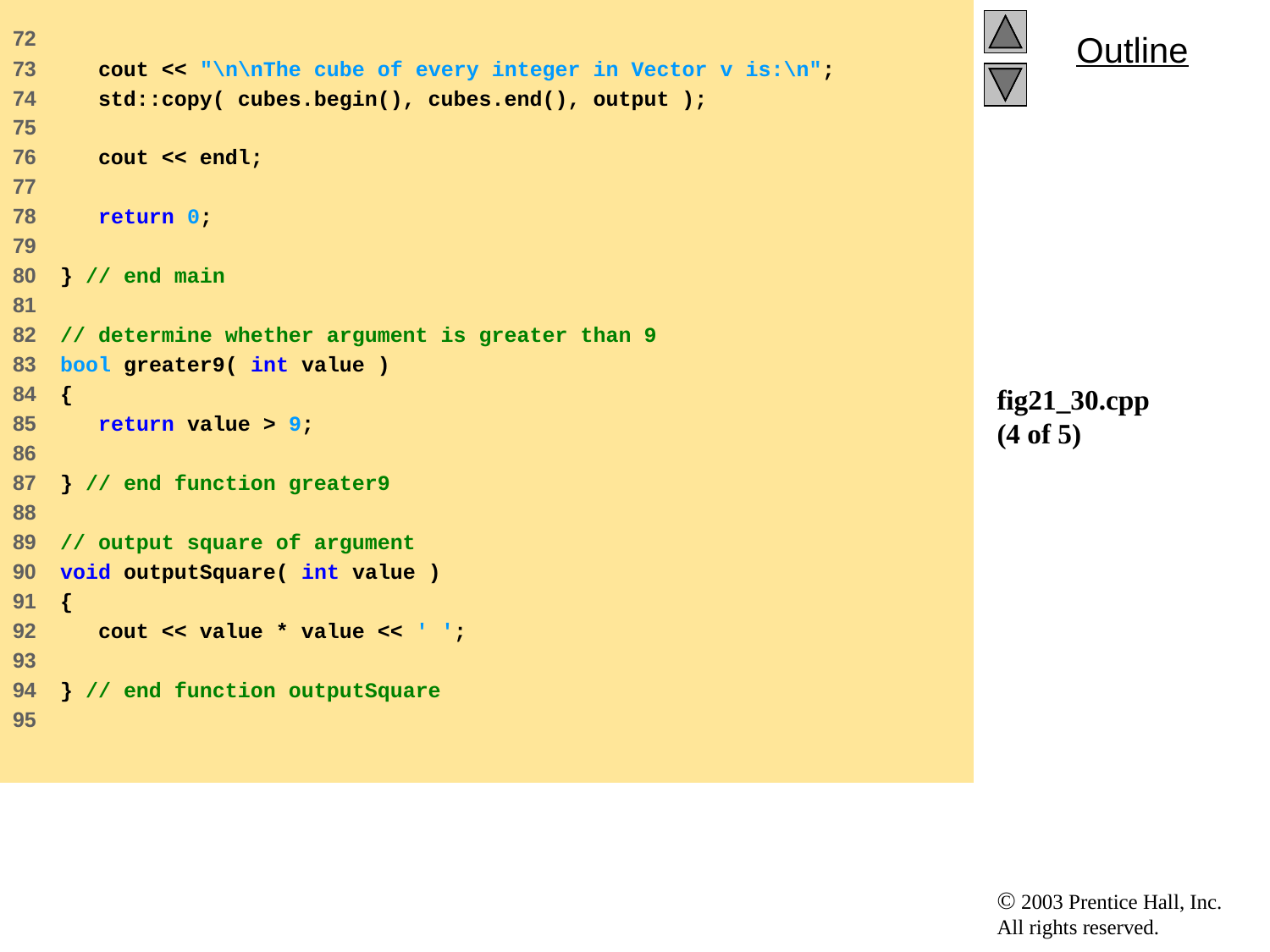

72
73       cout << "\n\nThe cube of every integer in Vector v is:\n";
74       std::copy( cubes.begin(), cubes.end(), output );
75
76       cout << endl;
77
78       return 0;
79
80    } // end main
81
82    // determine whether argument is greater than 9
83    bool greater9( int value )
84    {
85       return value > 9;
86
87    } // end function greater9
88
89    // output square of argument
90    void outputSquare( int value )
91    {
92       cout << value * value << ' ';
93
94    } // end function outputSquare
95

# fig21_30.cpp (4 of 5)